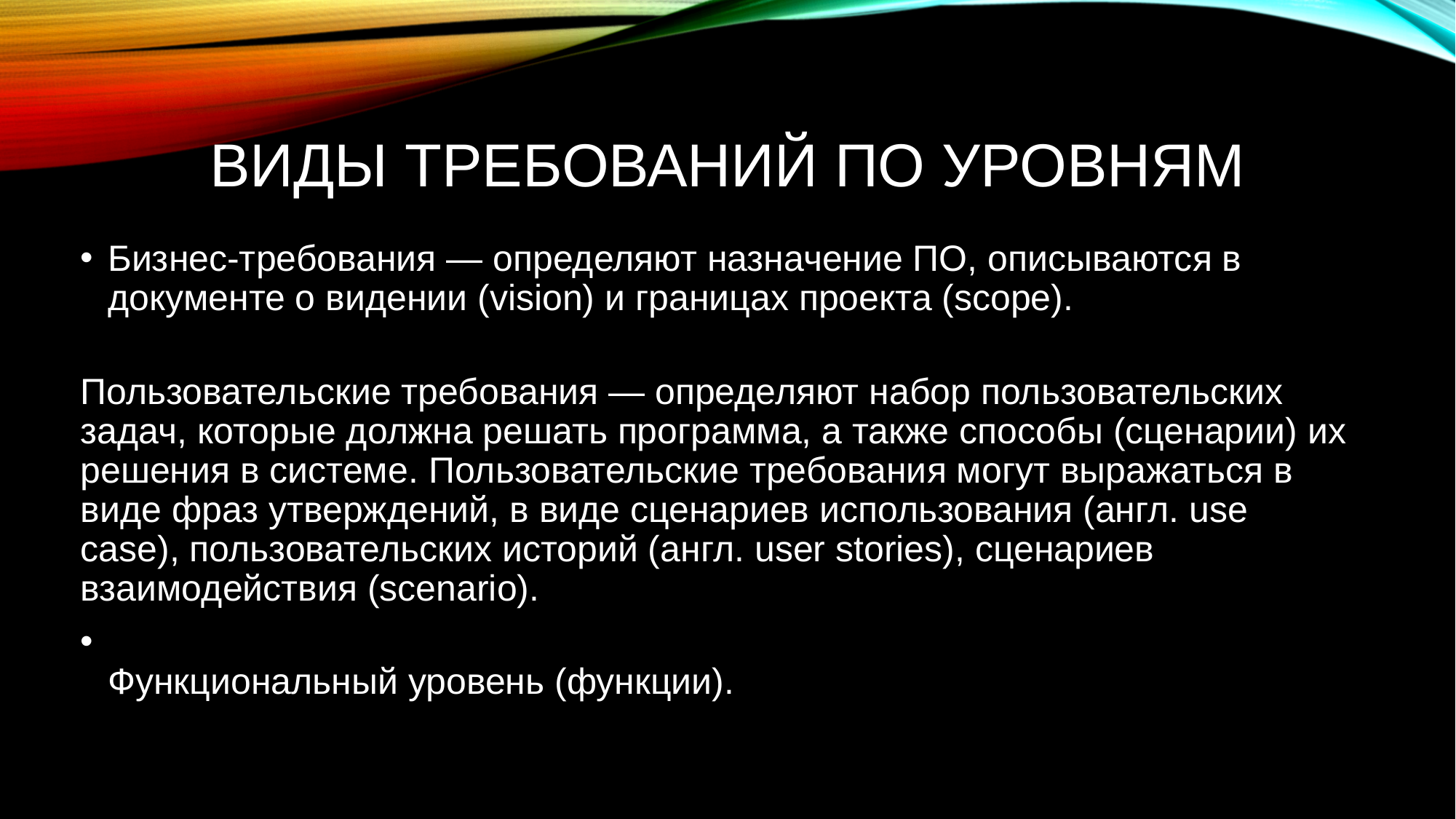

# Виды требований по уровням
Бизнес-требования — определяют назначение ПО, описываются в документе о видении (vision) и границах проекта (scope).
Пользовательские требования — определяют набор пользовательских задач, которые должна решать программа, а также способы (сценарии) их решения в системе. Пользовательские требования могут выражаться в виде фраз утверждений, в виде сценариев использования (англ. use case), пользовательских историй (англ. user stories), сценариев взаимодействия (scenario).
Функциональный уровень (функции).